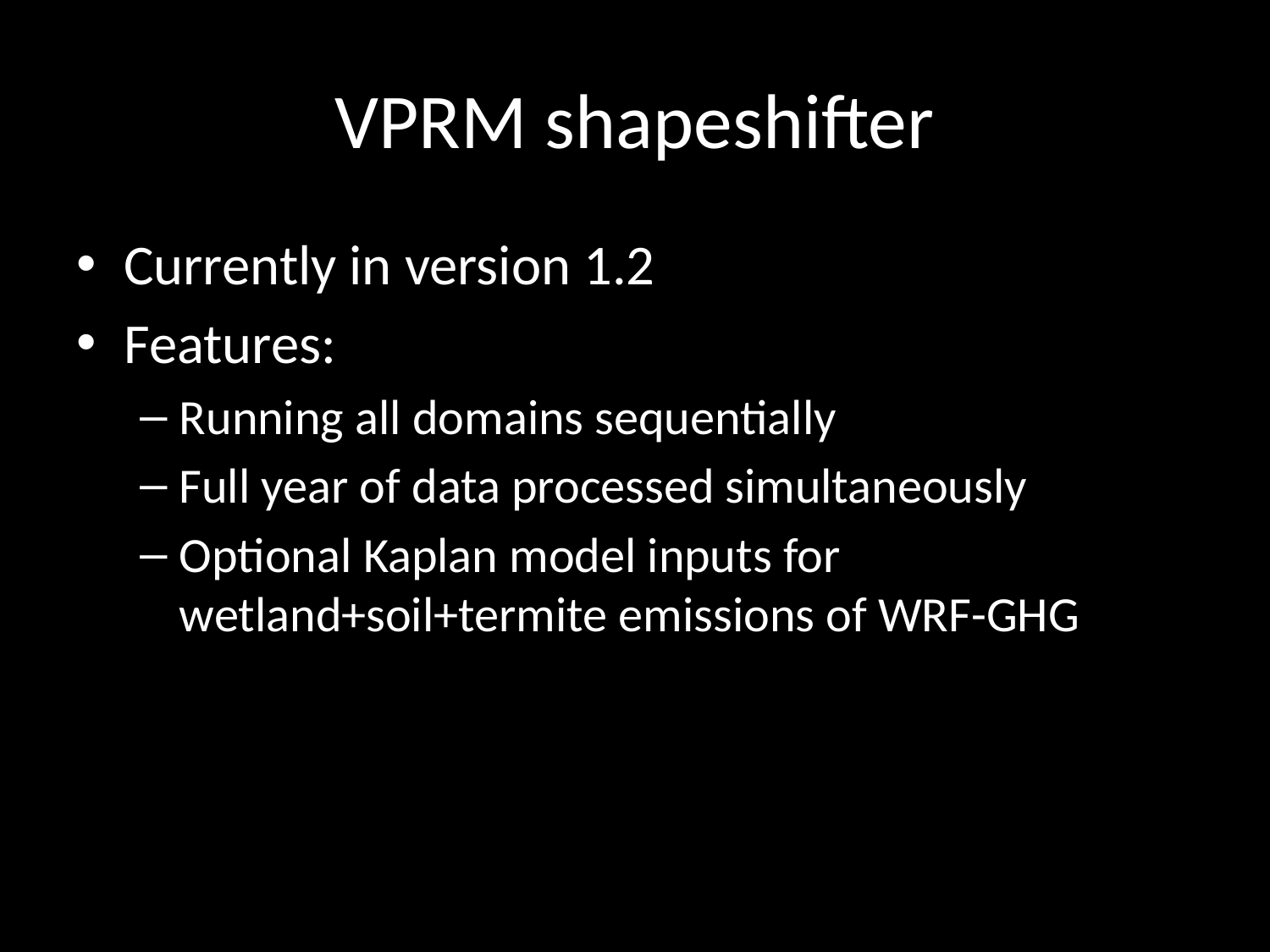

# VPRM shapeshifter
Currently in version 1.2
Features:
Running all domains sequentially
Full year of data processed simultaneously
Optional Kaplan model inputs for wetland+soil+termite emissions of WRF-GHG